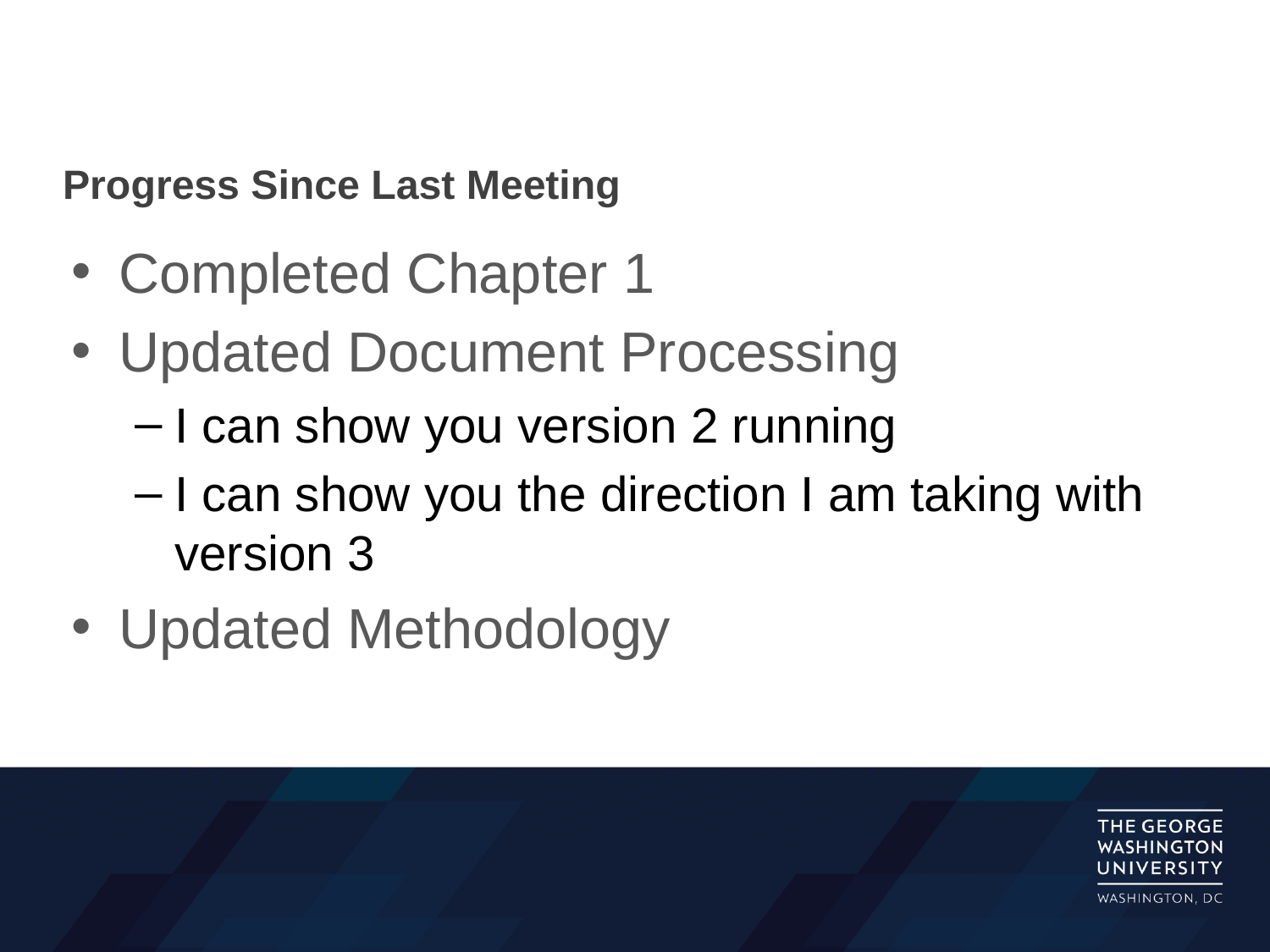

# Progress Since Last Meeting
Completed Chapter 1
Updated Document Processing
I can show you version 2 running
I can show you the direction I am taking with version 3
Updated Methodology